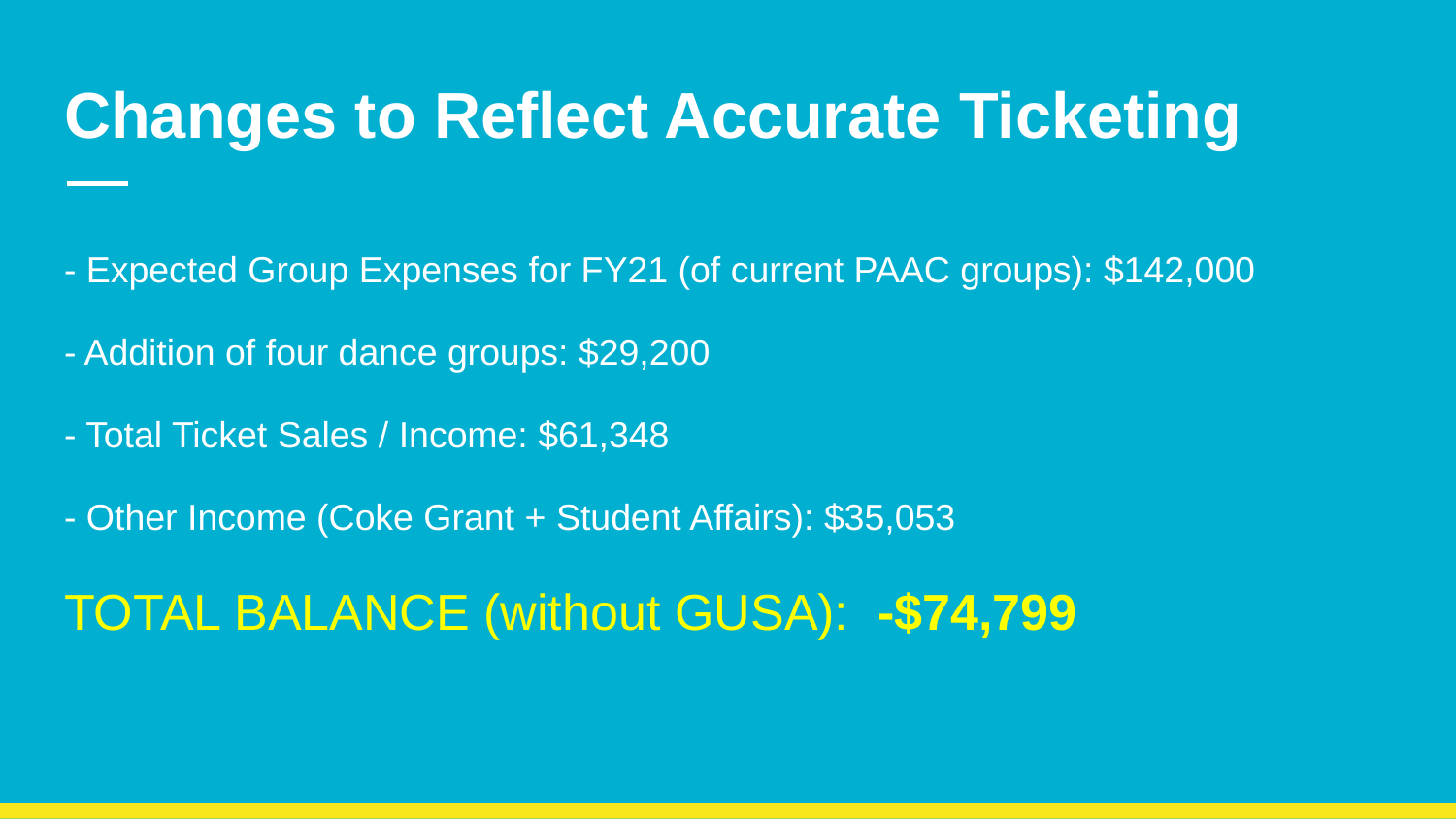

# Changes to Reflect Accurate Ticketing
- Expected Group Expenses for FY21 (of current PAAC groups): $142,000
- Addition of four dance groups: $29,200
- Total Ticket Sales / Income: $61,348
- Other Income (Coke Grant + Student Affairs): $35,053
TOTAL BALANCE (without GUSA):  -$74,799